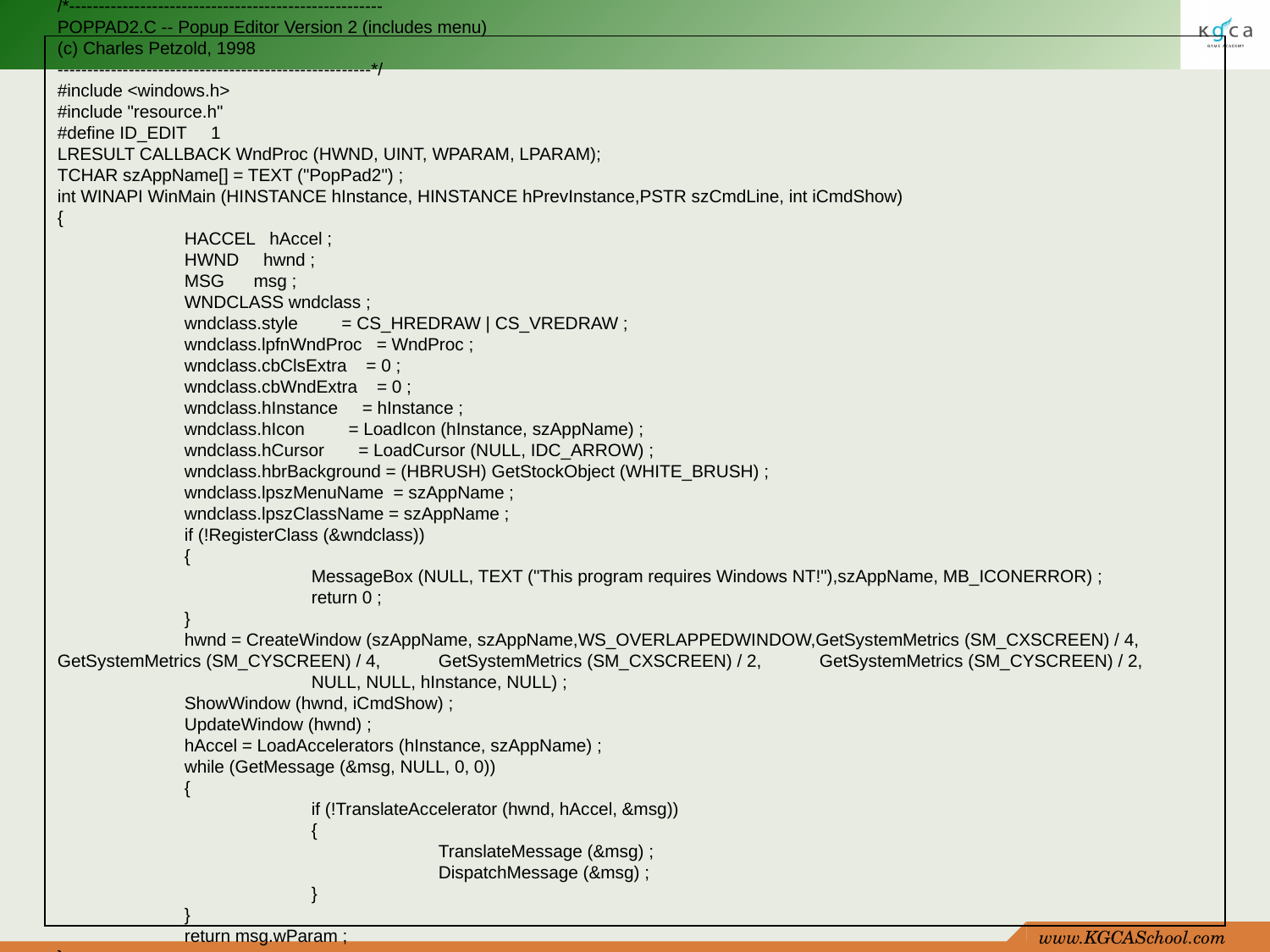

/*-----------------------------------------------------
POPPAD2.C -- Popup Editor Version 2 (includes menu)
(c) Charles Petzold, 1998
-----------------------------------------------------*/
#include <windows.h>
#include "resource.h"
#define ID_EDIT     1
LRESULT CALLBACK WndProc (HWND, UINT, WPARAM, LPARAM);
TCHAR szAppName[] = TEXT ("PopPad2") ;
int WINAPI WinMain (HINSTANCE hInstance, HINSTANCE hPrevInstance,PSTR szCmdLine, int iCmdShow)
{
	HACCEL   hAccel ;
	HWND     hwnd ;
	MSG      msg ;
	WNDCLASS wndclass ;
	wndclass.style         = CS_HREDRAW | CS_VREDRAW ;
	wndclass.lpfnWndProc   = WndProc ;
	wndclass.cbClsExtra    = 0 ;
	wndclass.cbWndExtra    = 0 ;
	wndclass.hInstance     = hInstance ;
	wndclass.hIcon         = LoadIcon (hInstance, szAppName) ;
	wndclass.hCursor       = LoadCursor (NULL, IDC_ARROW) ;
	wndclass.hbrBackground = (HBRUSH) GetStockObject (WHITE_BRUSH) ;
	wndclass.lpszMenuName  = szAppName ;
	wndclass.lpszClassName = szAppName ;
	if (!RegisterClass (&wndclass))
	{
		MessageBox (NULL, TEXT ("This program requires Windows NT!"),szAppName, MB_ICONERROR) ;
		return 0 ;
	}
	hwnd = CreateWindow (szAppName, szAppName,WS_OVERLAPPEDWINDOW,GetSystemMetrics (SM_CXSCREEN) / 4,
GetSystemMetrics (SM_CYSCREEN) / 4,	GetSystemMetrics (SM_CXSCREEN) / 2,	GetSystemMetrics (SM_CYSCREEN) / 2,
		NULL, NULL, hInstance, NULL) ;
	ShowWindow (hwnd, iCmdShow) ;
	UpdateWindow (hwnd) ;
	hAccel = LoadAccelerators (hInstance, szAppName) ;
	while (GetMessage (&msg, NULL, 0, 0))
	{
		if (!TranslateAccelerator (hwnd, hAccel, &msg))
		{
			TranslateMessage (&msg) ;
			DispatchMessage (&msg) ;
		}
	}
	return msg.wParam ;
}